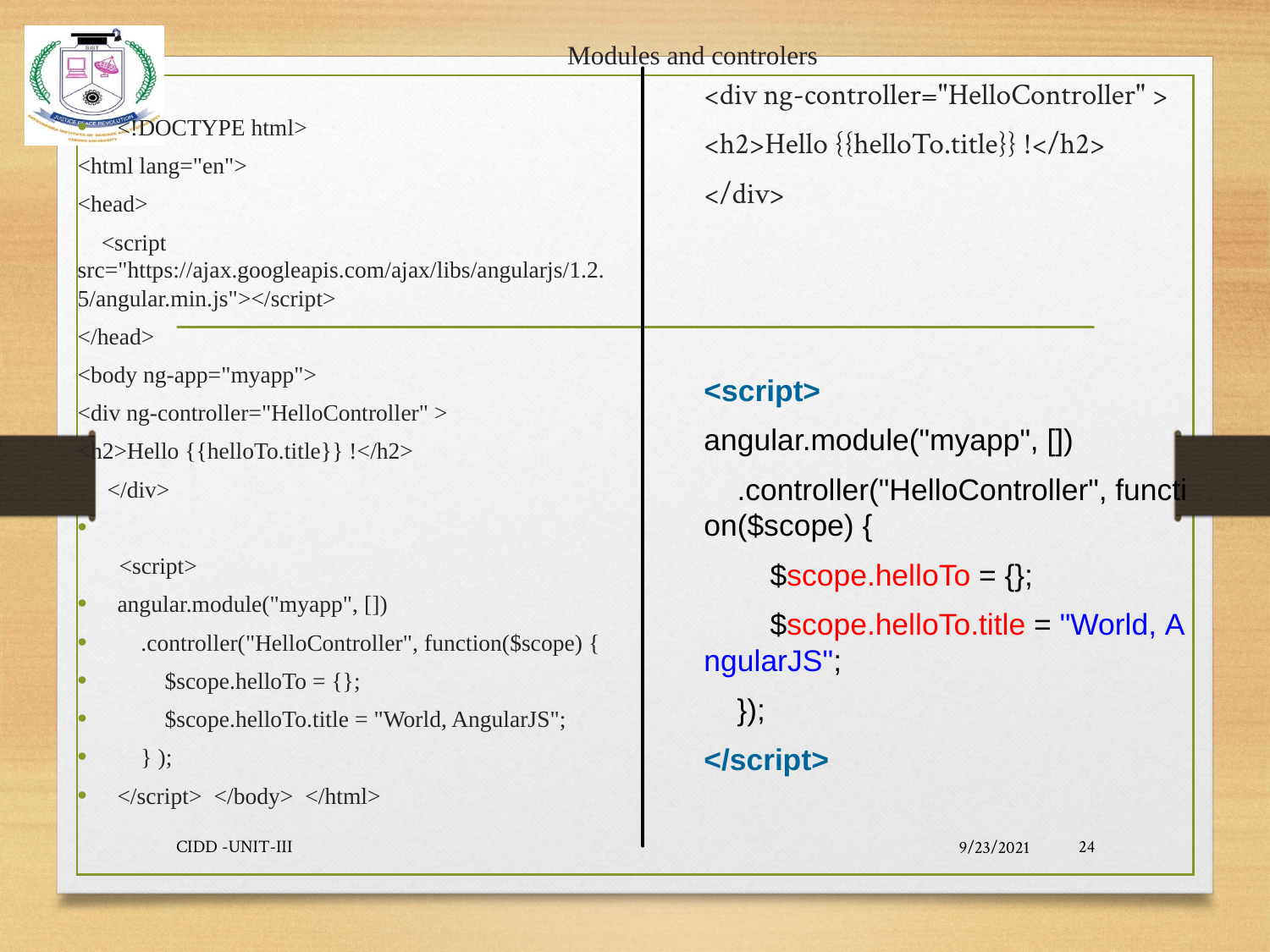

# Modules and controlers
<div ng-controller="HelloController" >
<h2>Hello {{helloTo.title}} !</h2>
</div>

<script>
angular.module("myapp", [])
    .controller("HelloController", function($scope) {
        $scope.helloTo = {};
        $scope.helloTo.title = "World, AngularJS";
    });
</script>

<!DOCTYPE html>
<html lang="en">
<head>
    <script src="https://ajax.googleapis.com/ajax/libs/angularjs/1.2.5/angular.min.js"></script>
</head>
<body ng-app="myapp">
<div ng-controller="HelloController" >
<h2>Hello {{helloTo.title}} !</h2>
     </div>

       <script>
angular.module("myapp", [])
    .controller("HelloController", function($scope) {
        $scope.helloTo = {};
        $scope.helloTo.title = "World, AngularJS";
    } );
</script>  </body>  </html>
CIDD -UNIT-III
9/23/2021
24